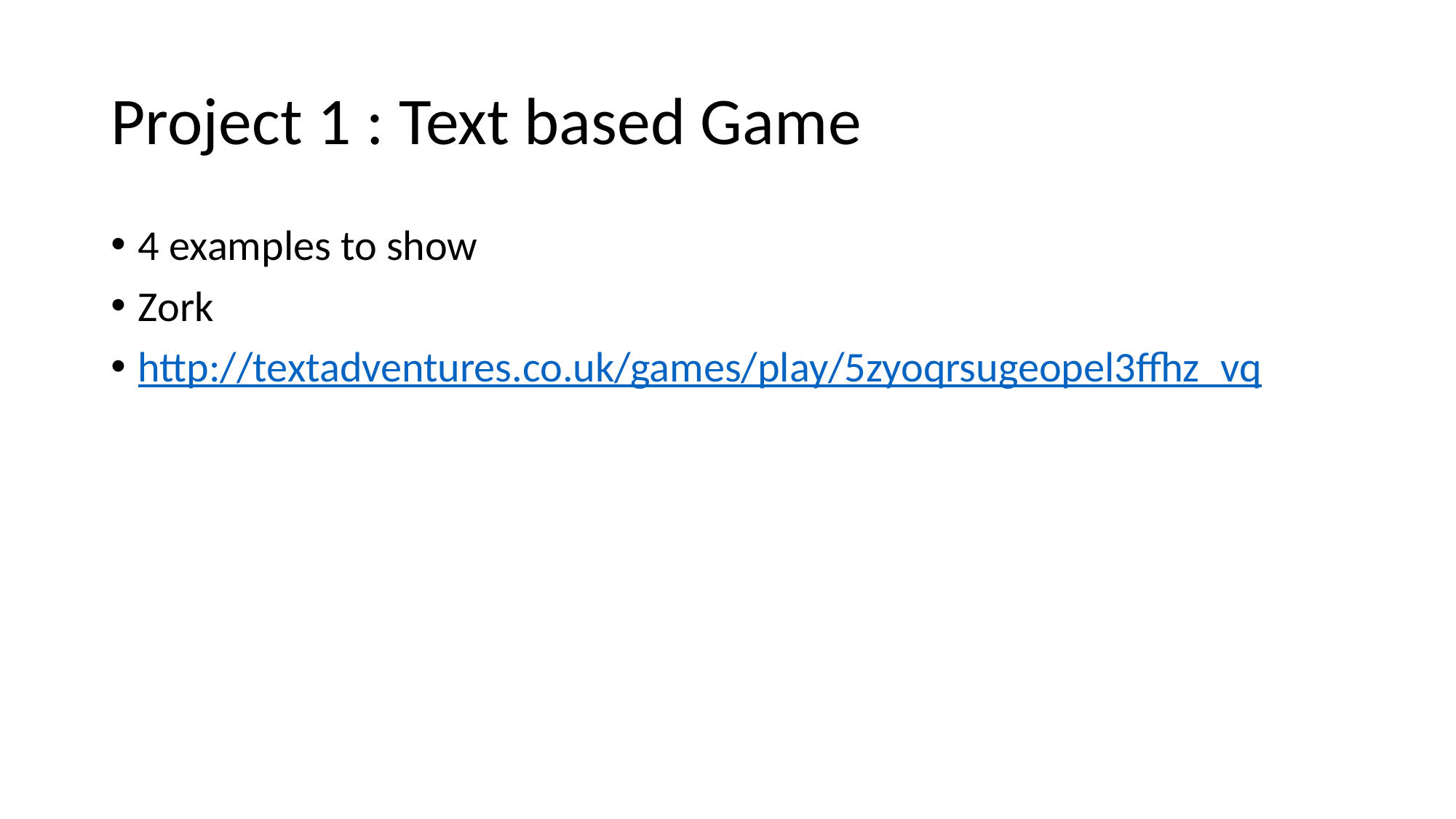

# Project 1 : Text based Game
4 examples to show
Zork
http://textadventures.co.uk/games/play/5zyoqrsugeopel3ffhz_vq